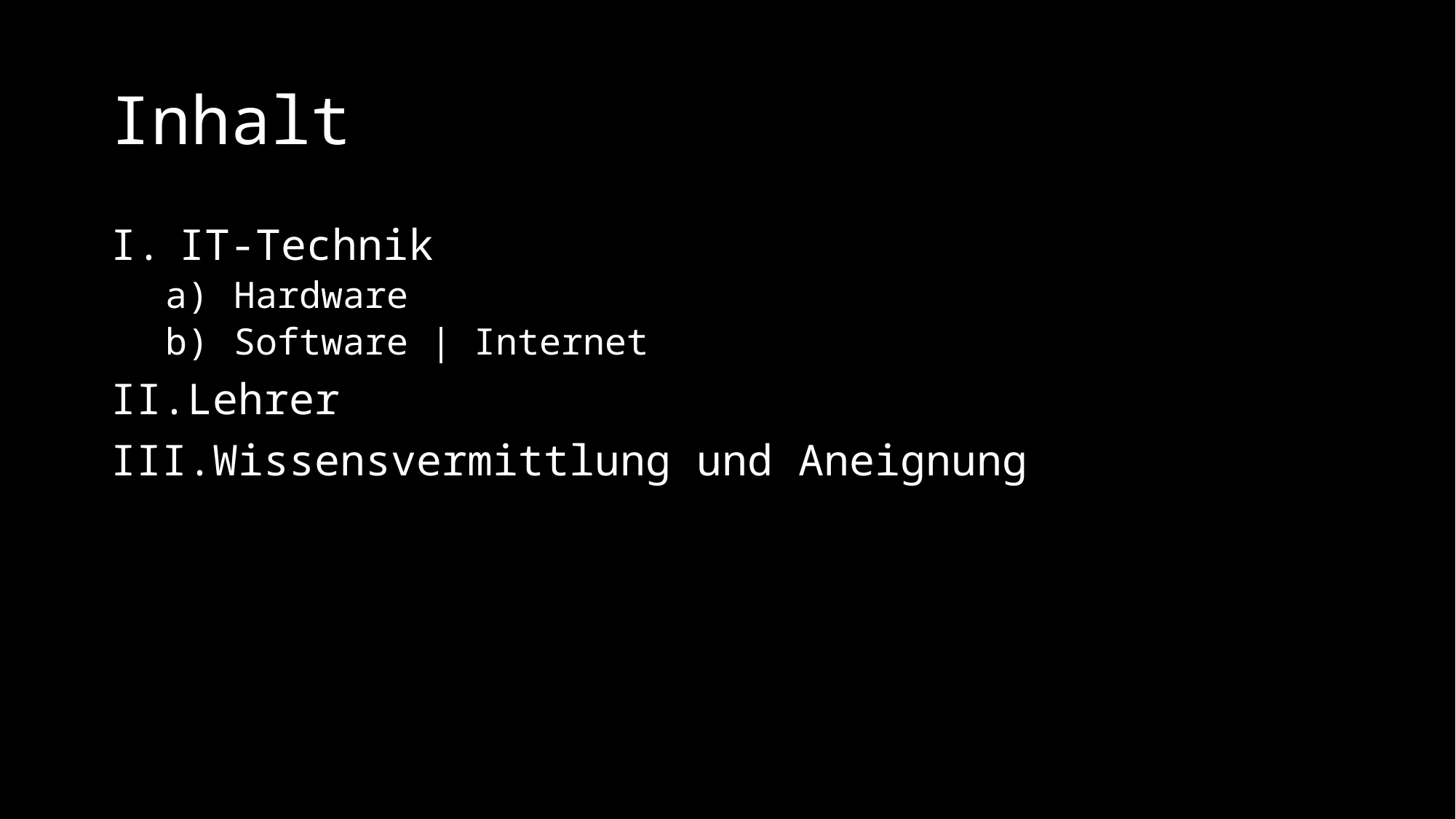

# Inhalt
IT-Technik
Hardware
Software | Internet
Lehrer
Wissensvermittlung und Aneignung